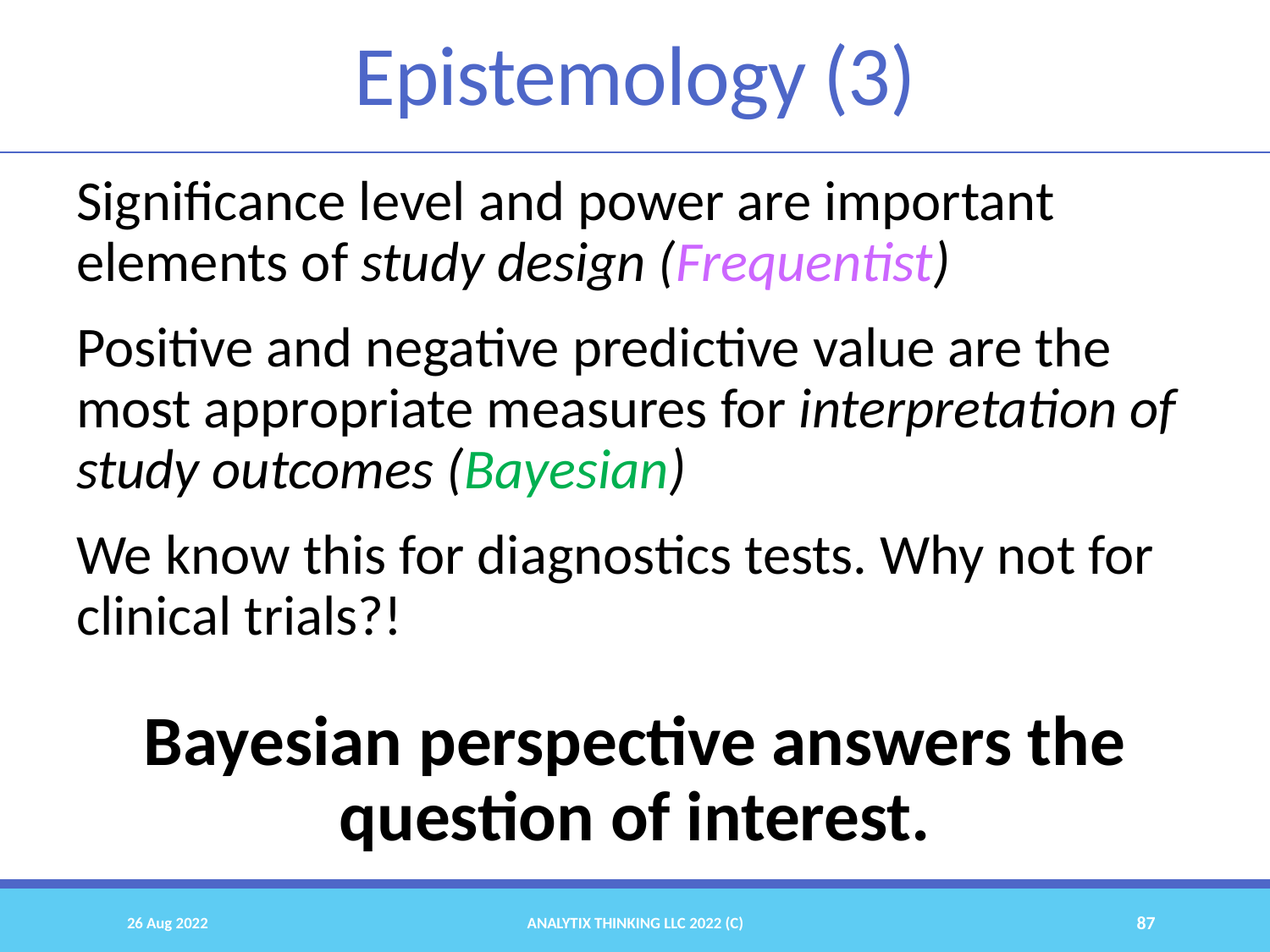

# Epistemology (3)
Significance level and power are important elements of study design (Frequentist)
Positive and negative predictive value are the most appropriate measures for interpretation of study outcomes (Bayesian)
We know this for diagnostics tests. Why not for clinical trials?!

Bayesian perspective answers the question of interest.
26 Aug 2022
Analytix Thinking LLC 2022 (C)
87